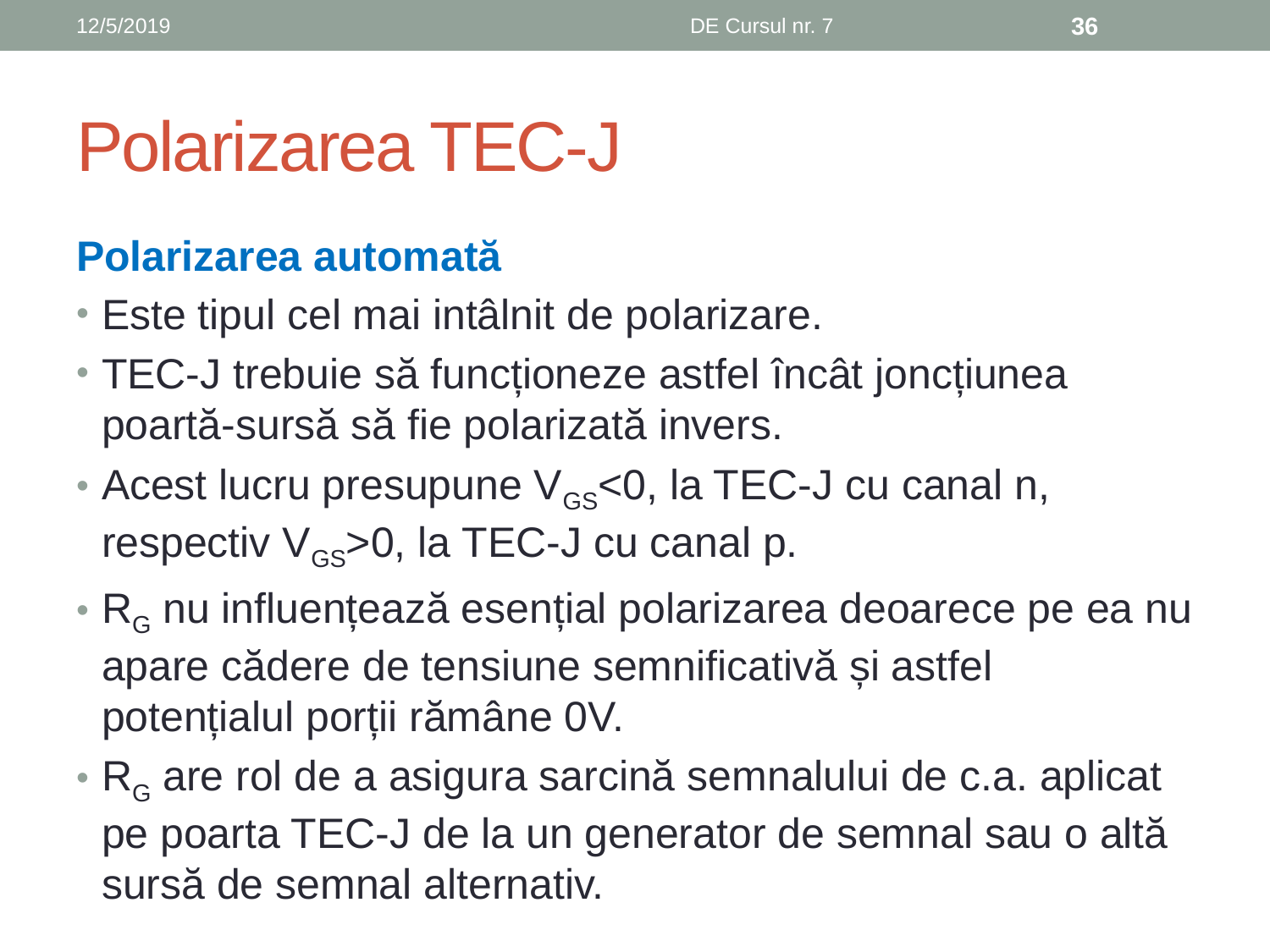

12/5/2019
DE Cursul nr. 7
36
# Polarizarea TEC-J
Polarizarea automată
Este tipul cel mai intâlnit de polarizare.
TEC-J trebuie să funcționeze astfel încât joncțiunea poartă-sursă să fie polarizată invers.
Acest lucru presupune VGS<0, la TEC-J cu canal n, respectiv VGS>0, la TEC-J cu canal p.
RG nu influențează esențial polarizarea deoarece pe ea nu apare cădere de tensiune semnificativă și astfel potențialul porții rămâne 0V.
RG are rol de a asigura sarcină semnalului de c.a. aplicat pe poarta TEC-J de la un generator de semnal sau o altă sursă de semnal alternativ.